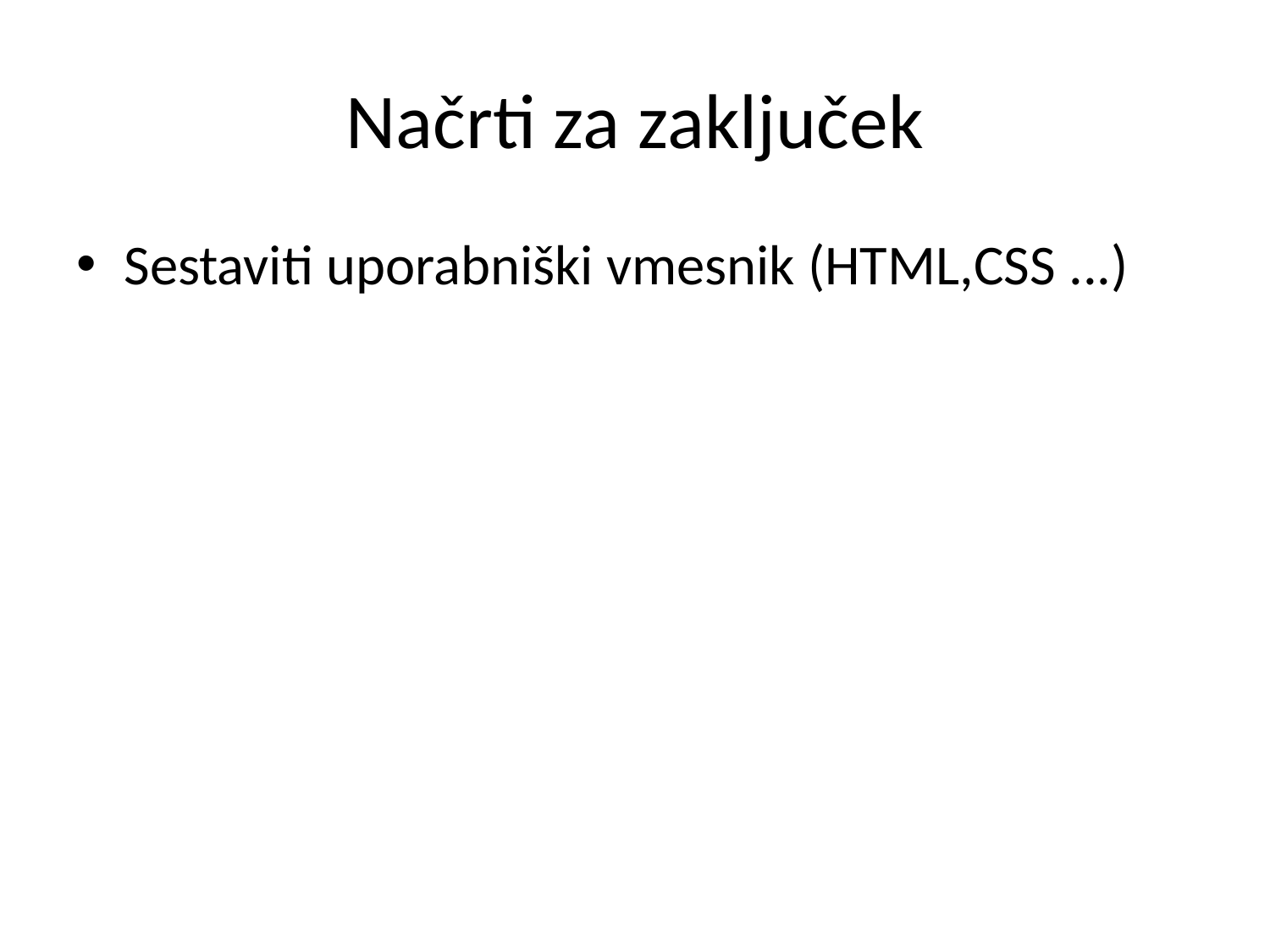

# Načrti za zaključek
Sestaviti uporabniški vmesnik (HTML,CSS ...)